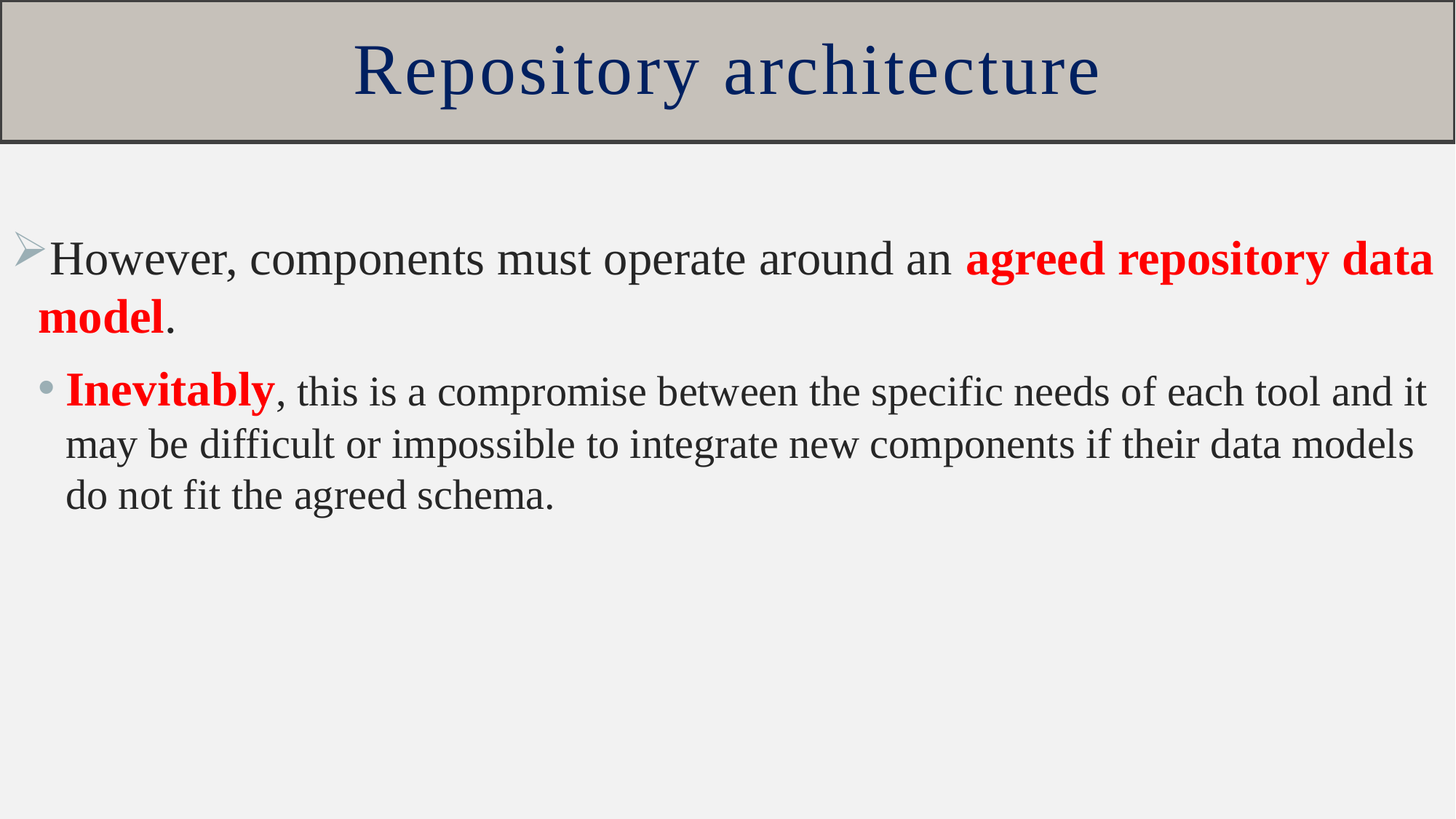

# Repository architecture
However, components must operate around an agreed repository data model.
Inevitably, this is a compromise between the specific needs of each tool and it may be difficult or impossible to integrate new components if their data models do not fit the agreed schema.